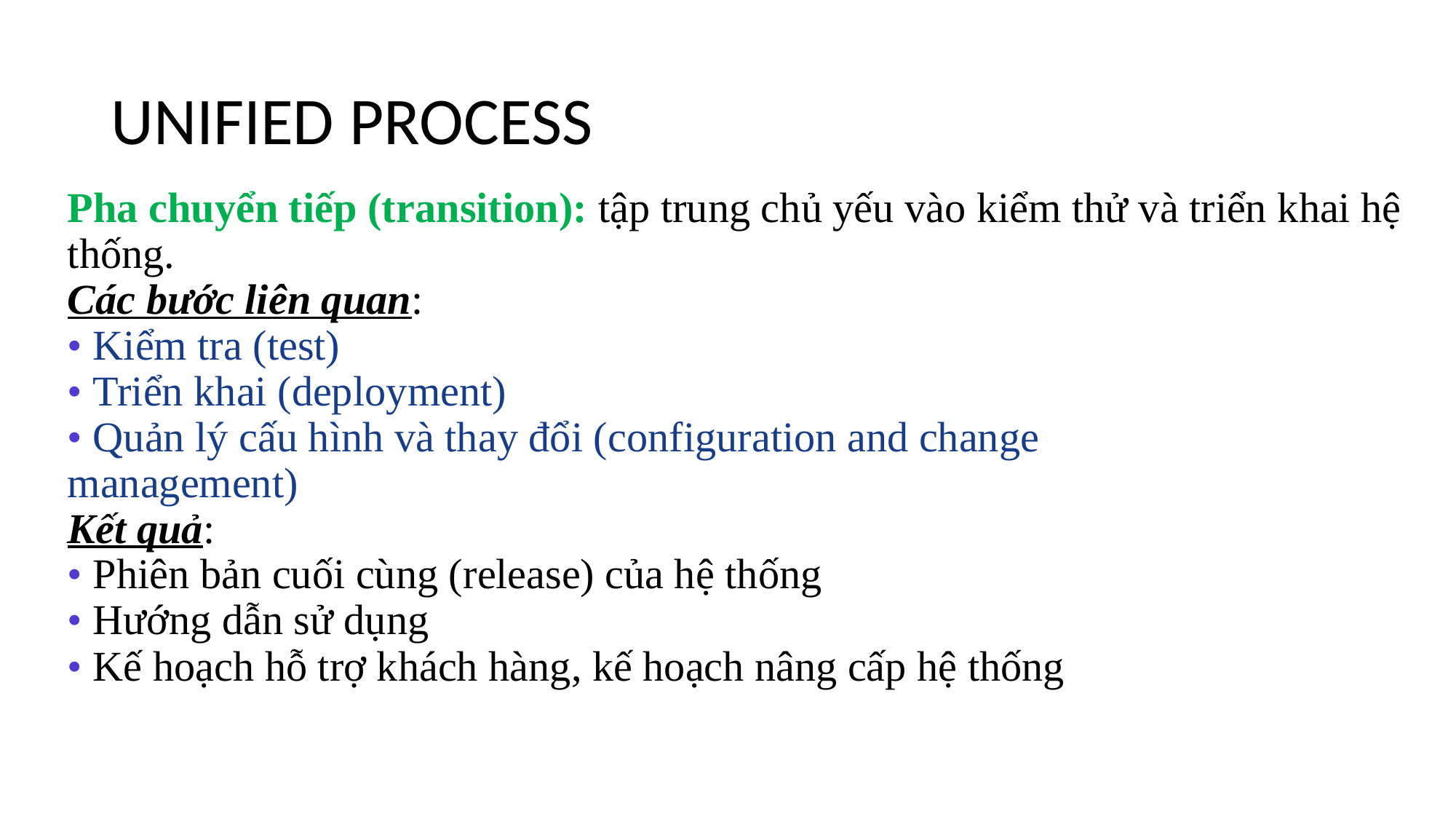

# UNIFIED PROCESS
Pha chuyển tiếp (transition): tập trung chủ yếu vào kiểm thử và triển khai hệ thống.
Các bước liên quan:
• Kiểm tra (test)
• Triển khai (deployment)
• Quản lý cấu hình và thay đổi (configuration and change
management)
Kết quả:
• Phiên bản cuối cùng (release) của hệ thống
• Hướng dẫn sử dụng
• Kế hoạch hỗ trợ khách hàng, kế hoạch nâng cấp hệ thống